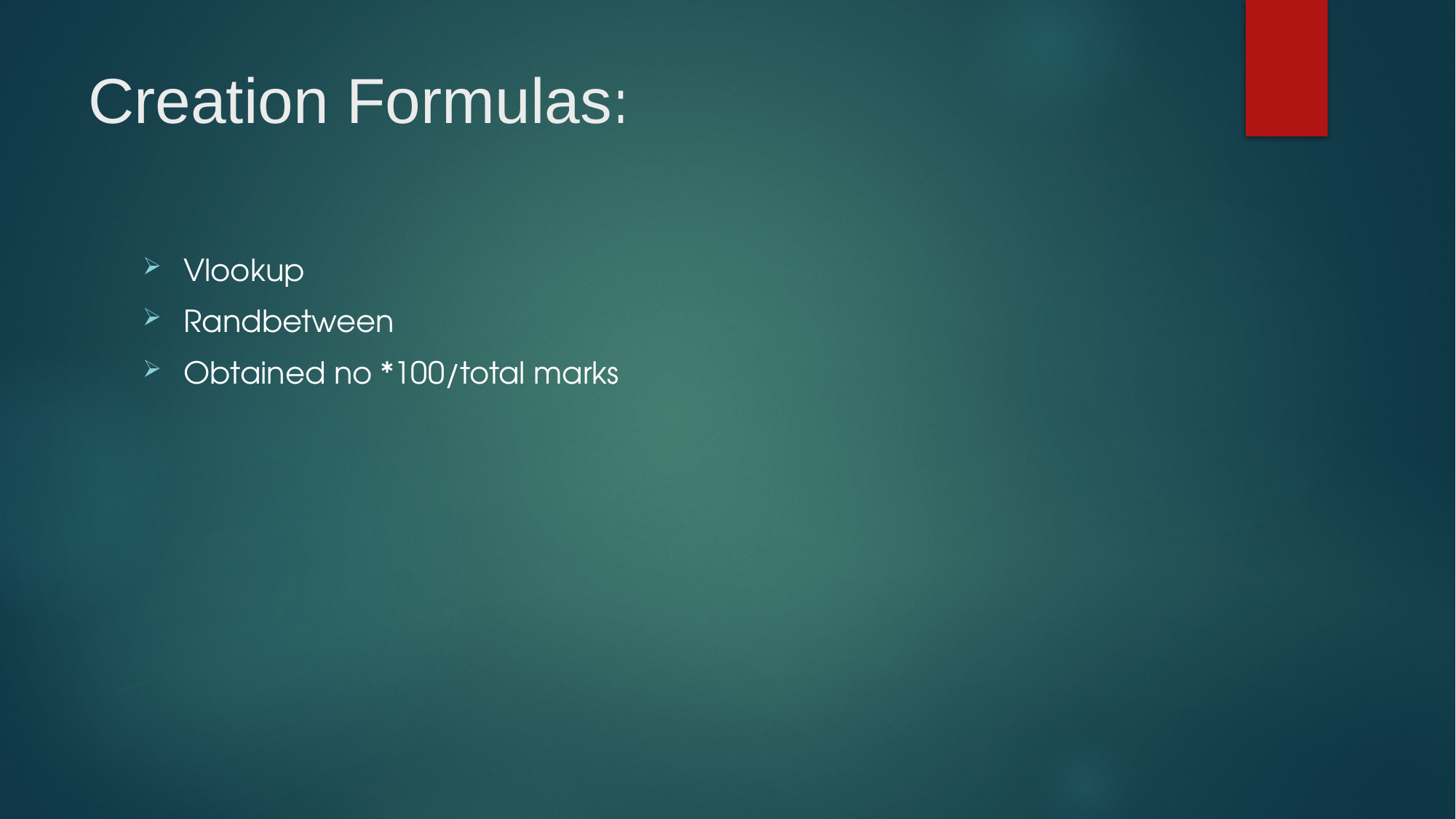

# Creation Formulas:
Vlookup
Randbetween
Obtained no *100/total marks